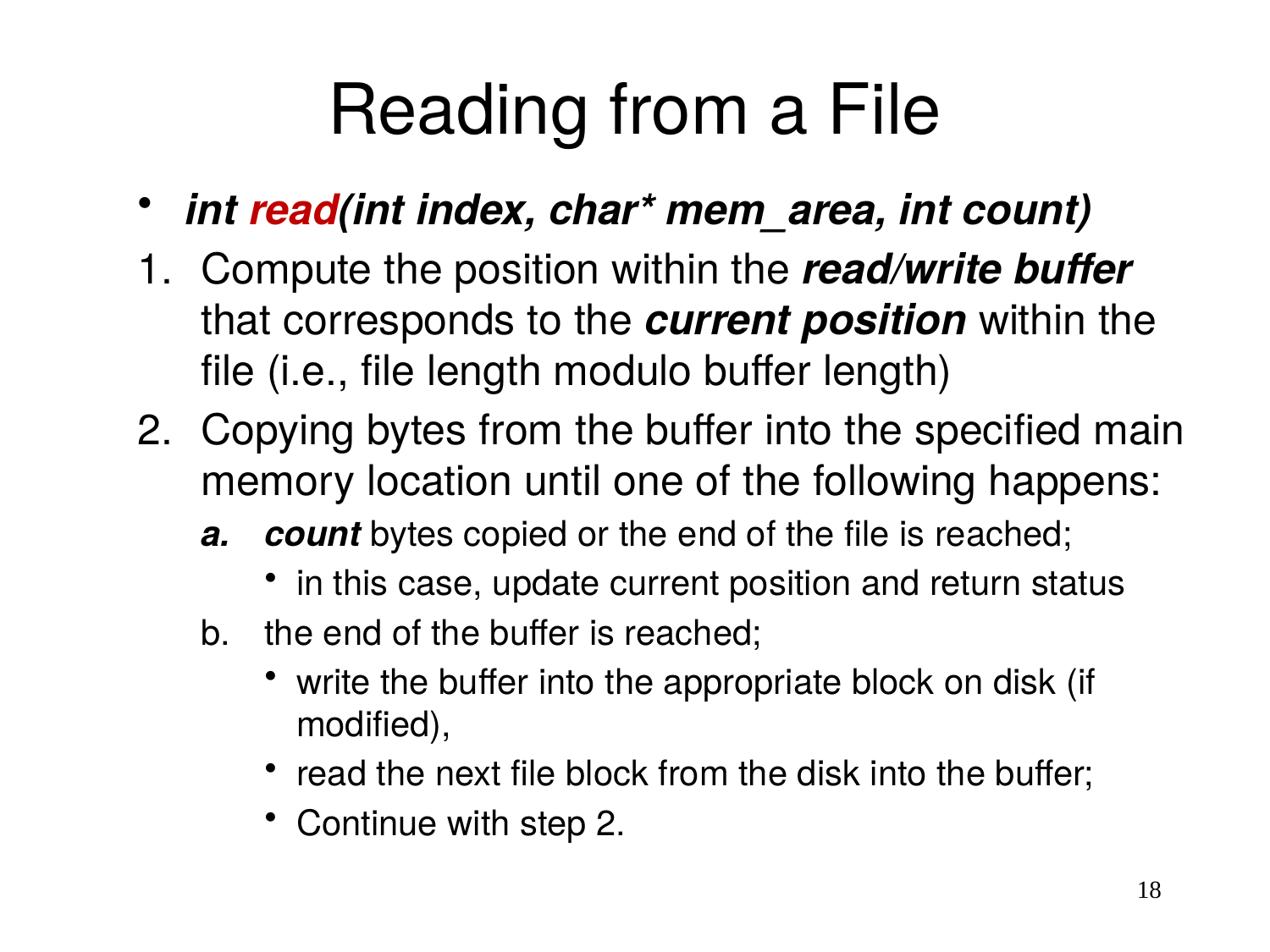

# Reading from a File
int read(int index, char* mem_area, int count)
Compute the position within the read/write buffer that corresponds to the current position within the file (i.e., file length modulo buffer length)
Copying bytes from the buffer into the specified main memory location until one of the following happens:
count bytes copied or the end of the file is reached;
in this case, update current position and return status
the end of the buffer is reached;
write the buffer into the appropriate block on disk (if modified),
read the next file block from the disk into the buffer;
Continue with step 2.
18